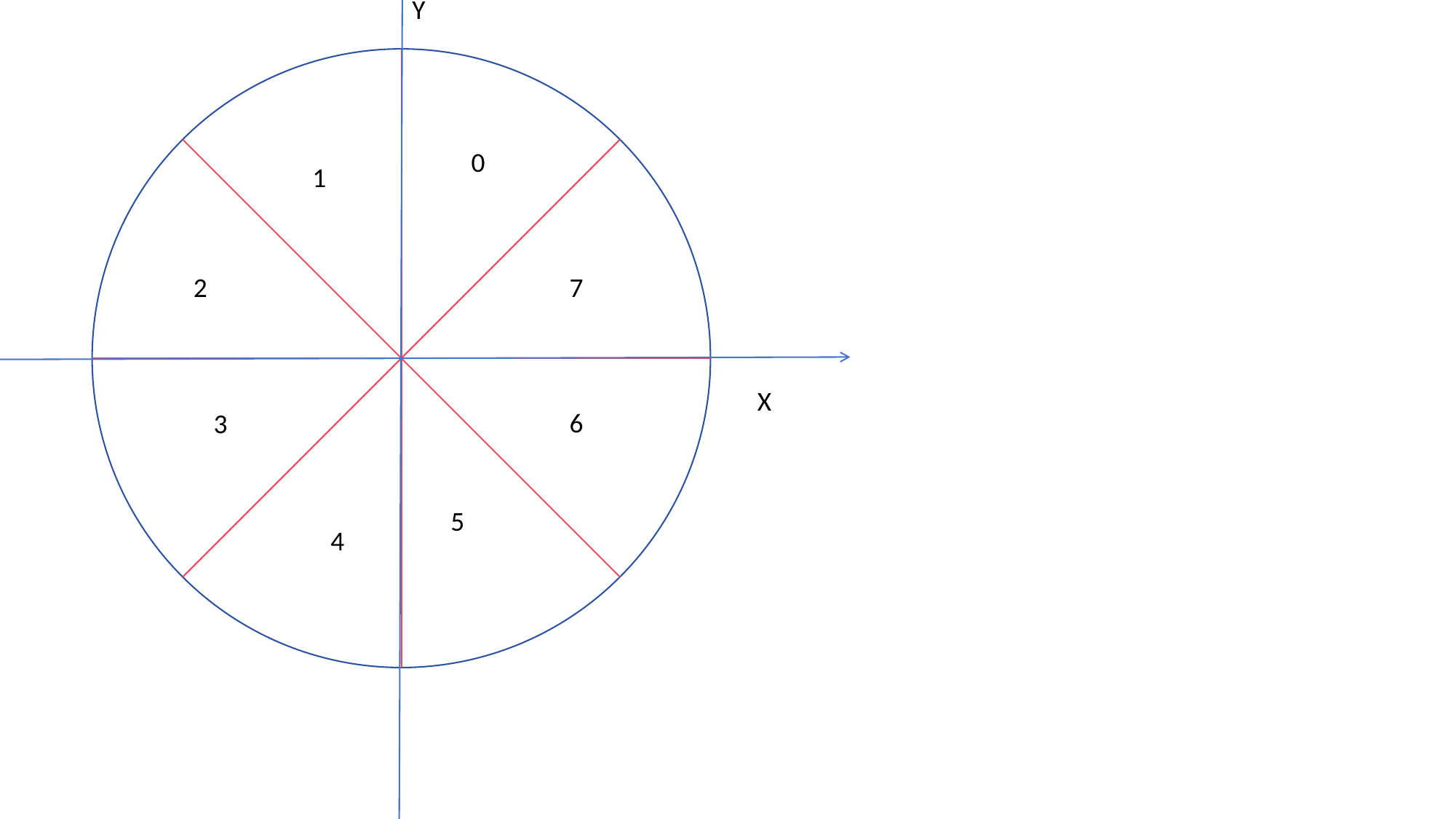

Y

0
1
2
7
X
6
3
5
4